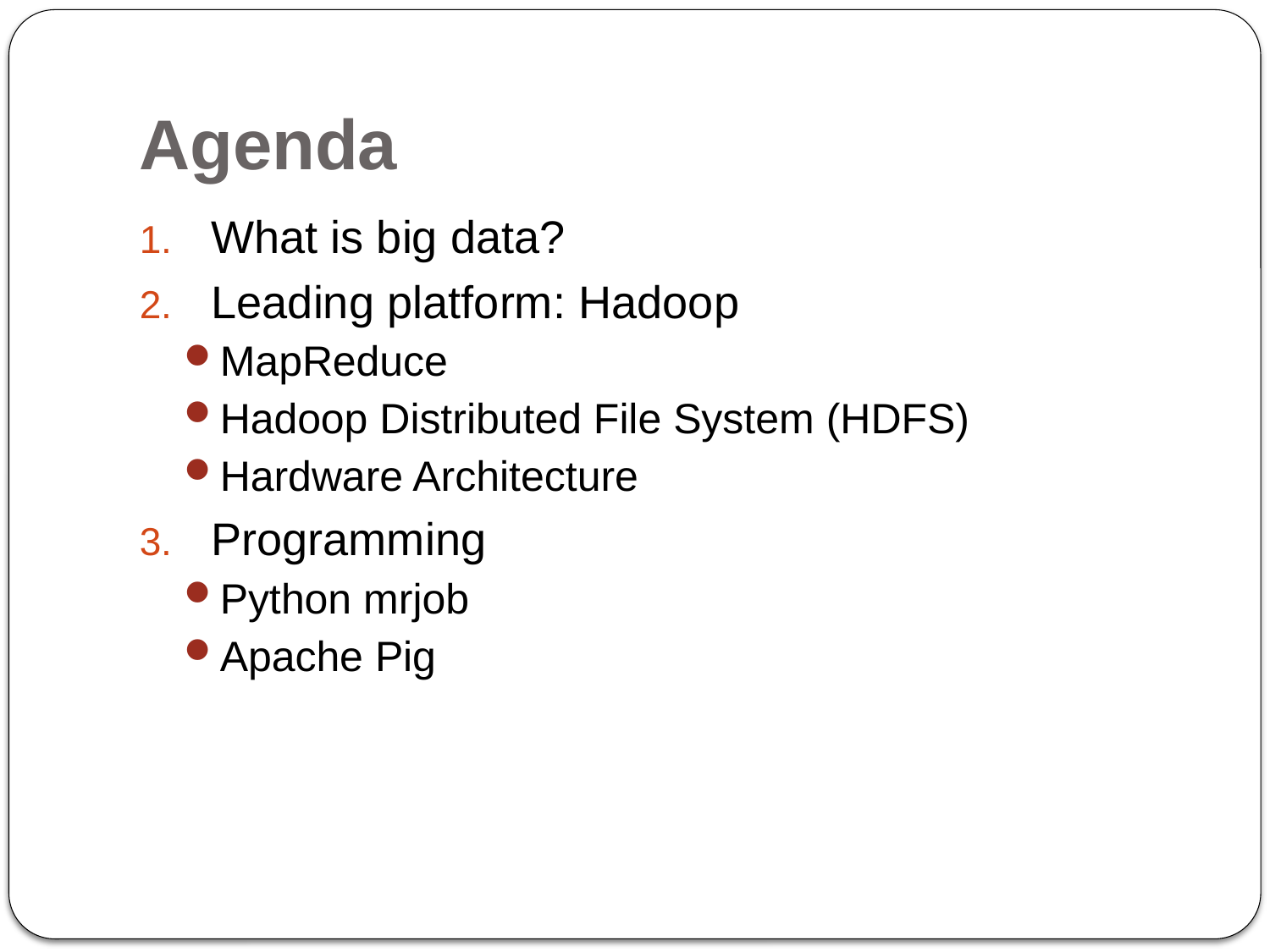

# Agenda
What is big data?
Leading platform: Hadoop
MapReduce
Hadoop Distributed File System (HDFS)
Hardware Architecture
Programming
Python mrjob
Apache Pig